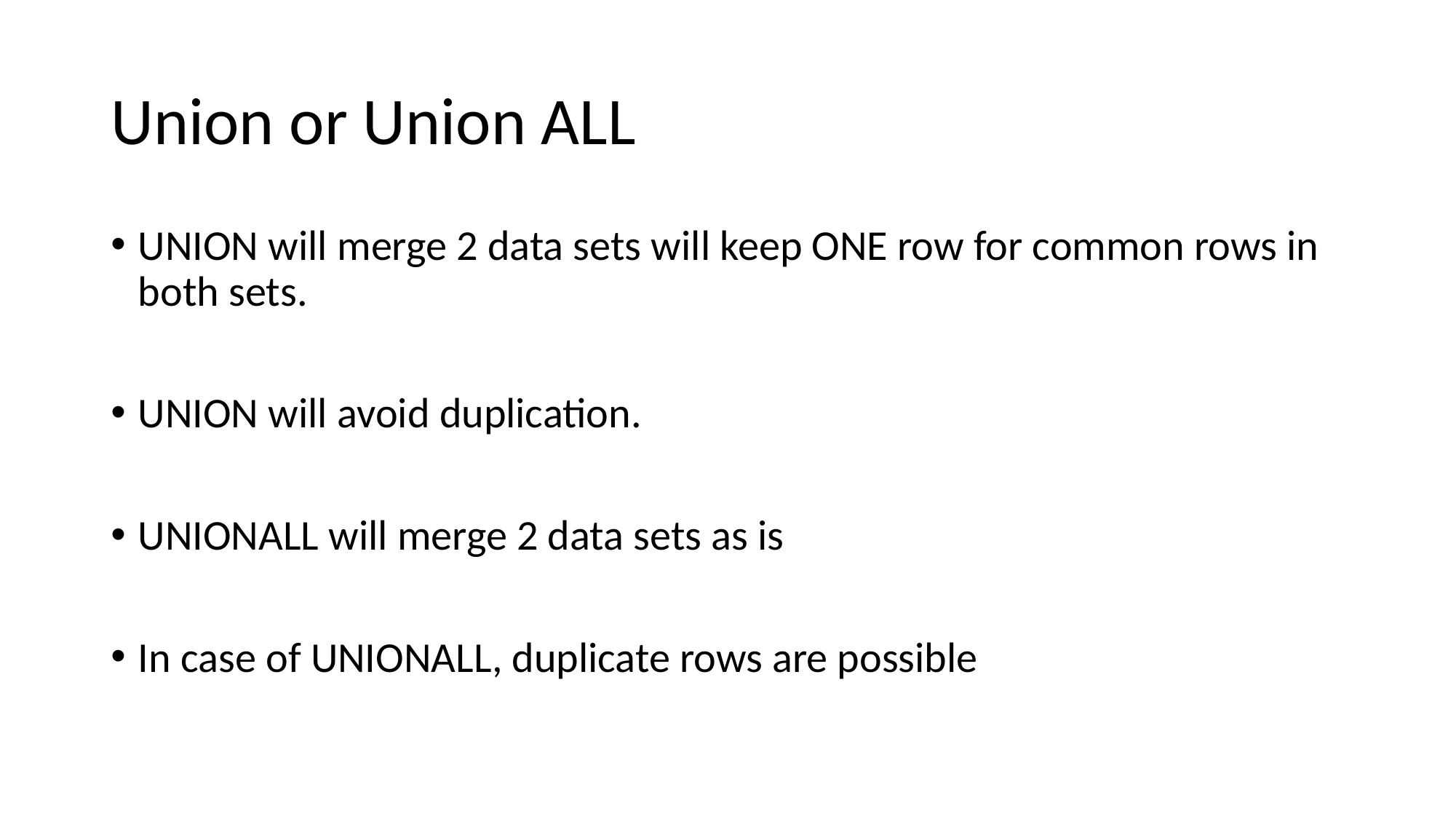

# Union or Union ALL
UNION will merge 2 data sets will keep ONE row for common rows in both sets.

UNION will avoid duplication.

UNIONALL will merge 2 data sets as is

In case of UNIONALL, duplicate rows are possible